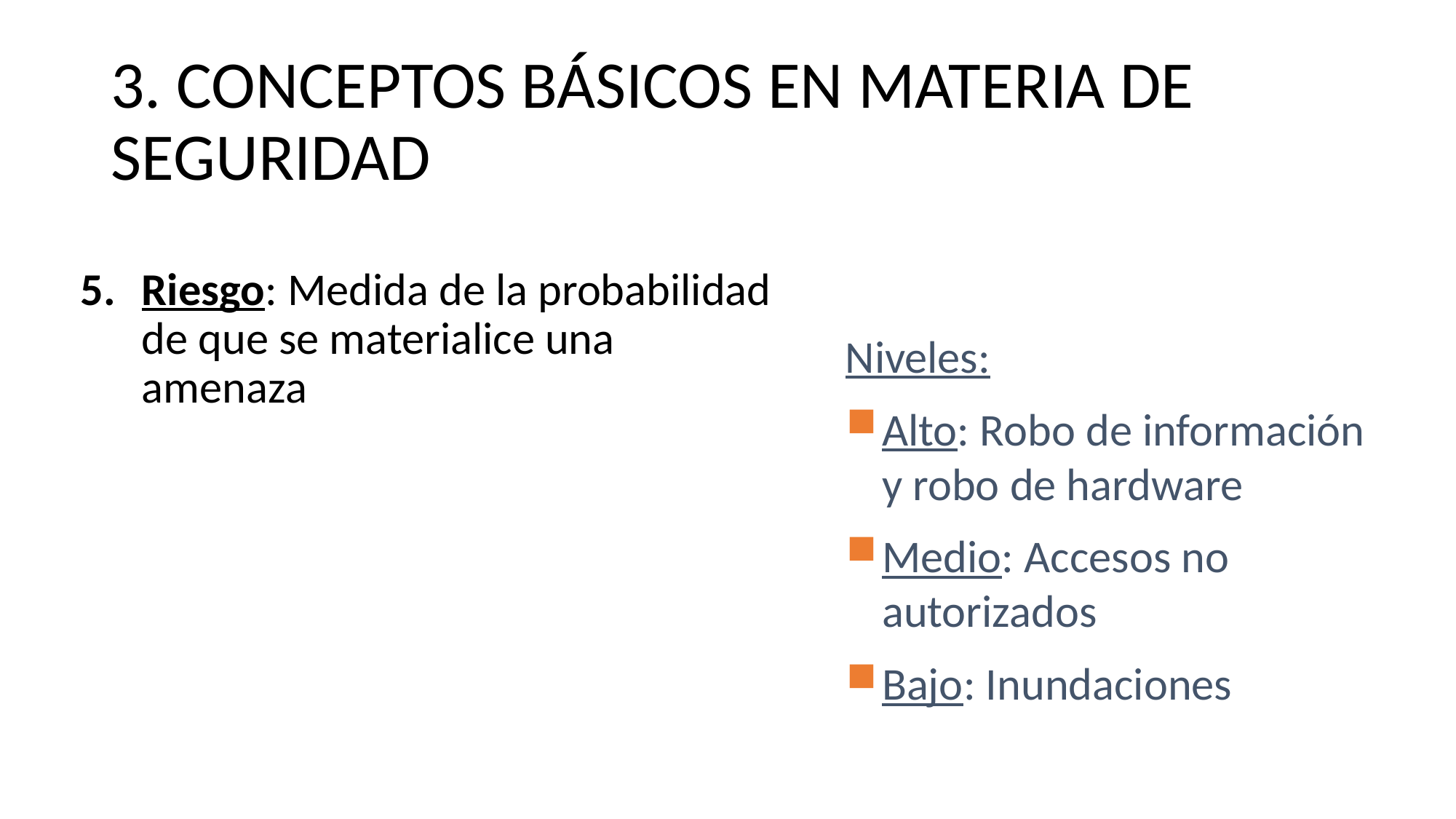

# 3. CONCEPTOS BÁSICOS EN MATERIA DE SEGURIDAD
Riesgo: Medida de la probabilidad de que se materialice una amenaza
Niveles:
Alto: Robo de información y robo de hardware
Medio: Accesos no autorizados
Bajo: Inundaciones